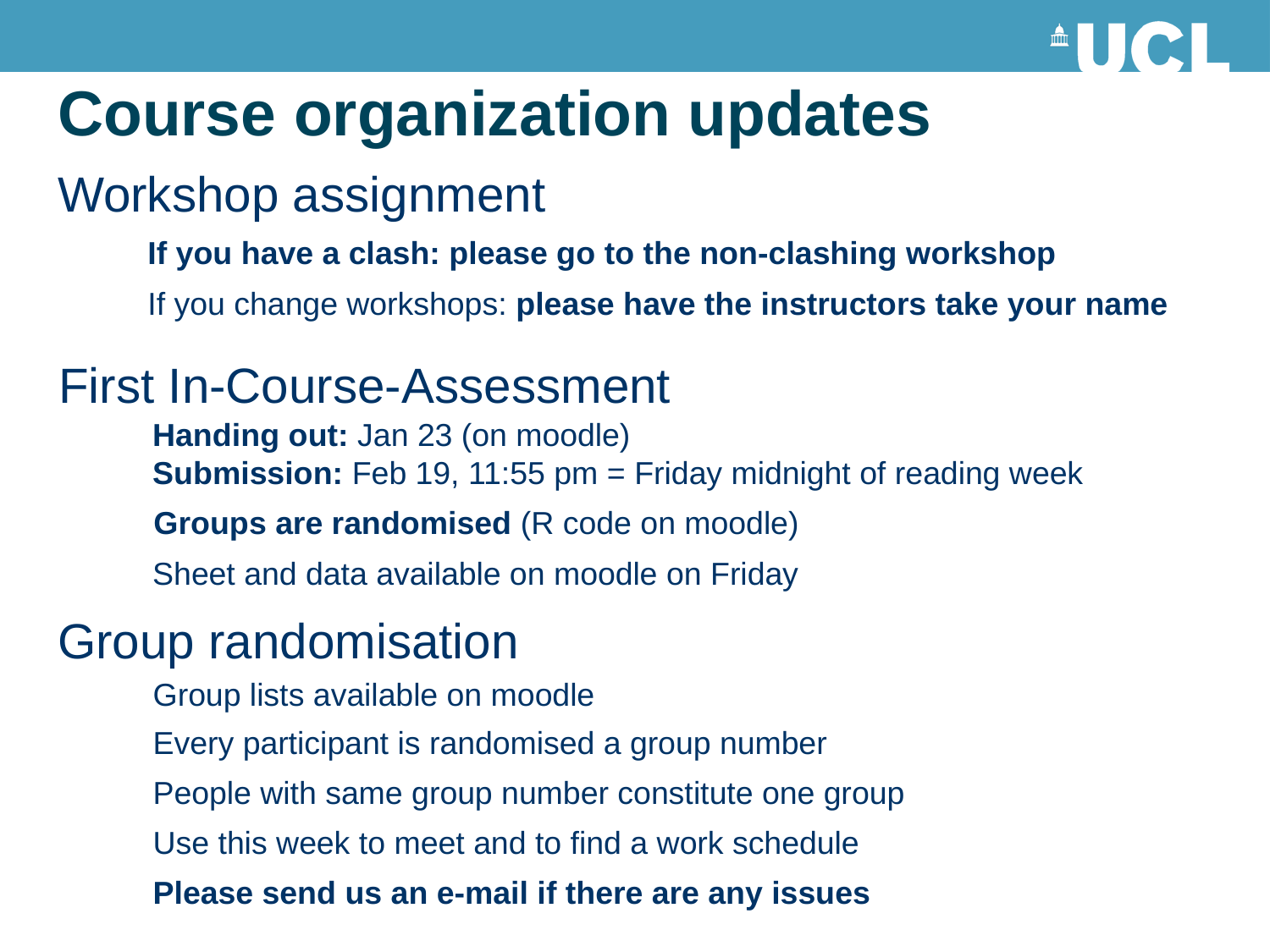

# Course organization updates
Workshop assignment
If you have a clash: please go to the non-clashing workshop
If you change workshops: please have the instructors take your name
First In-Course-Assessment
Handing out: Jan 23 (on moodle)
Submission: Feb 19, 11:55 pm = Friday midnight of reading week
Groups are randomised (R code on moodle)
Sheet and data available on moodle on Friday
Group randomisation
Group lists available on moodle
Every participant is randomised a group number
People with same group number constitute one group
Use this week to meet and to find a work schedule
Please send us an e-mail if there are any issues